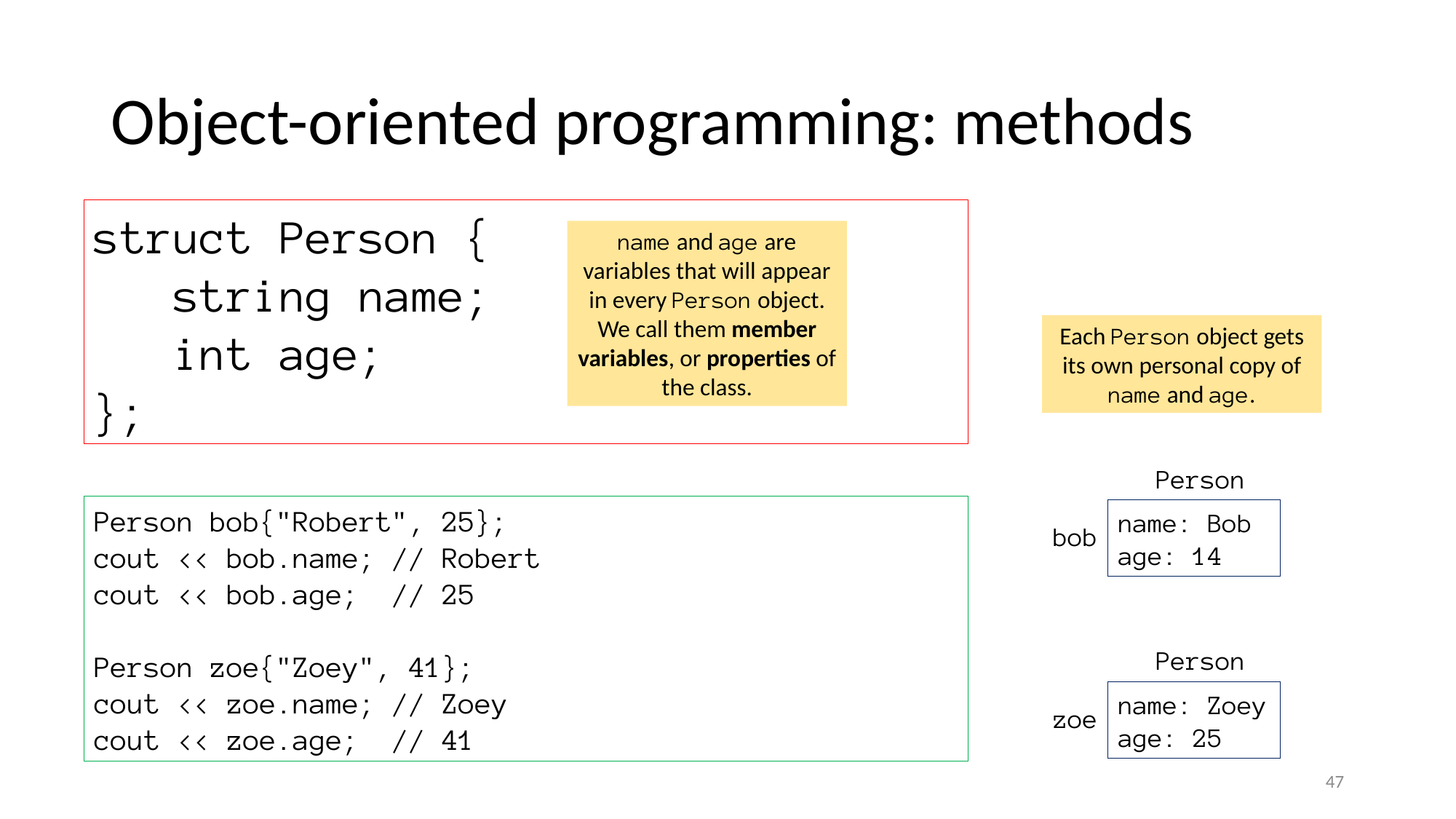

# Object-oriented programming: methods
struct Person {
   string name;
   int age;
};
name and age are variables that will appear in every Person object. We call them member variables, or properties of the class.
Each Person object gets its own personal copy of name and age.
Person
Person bob{"Robert", 25};
cout << bob.name; // Robert
cout << bob.age;  // 25

Person zoe{"Zoey", 41};
cout << zoe.name; // Zoey
cout << zoe.age;  // 41
name: Bob
age: 14
bob
Person
name: Zoey
age: 25
zoe
47